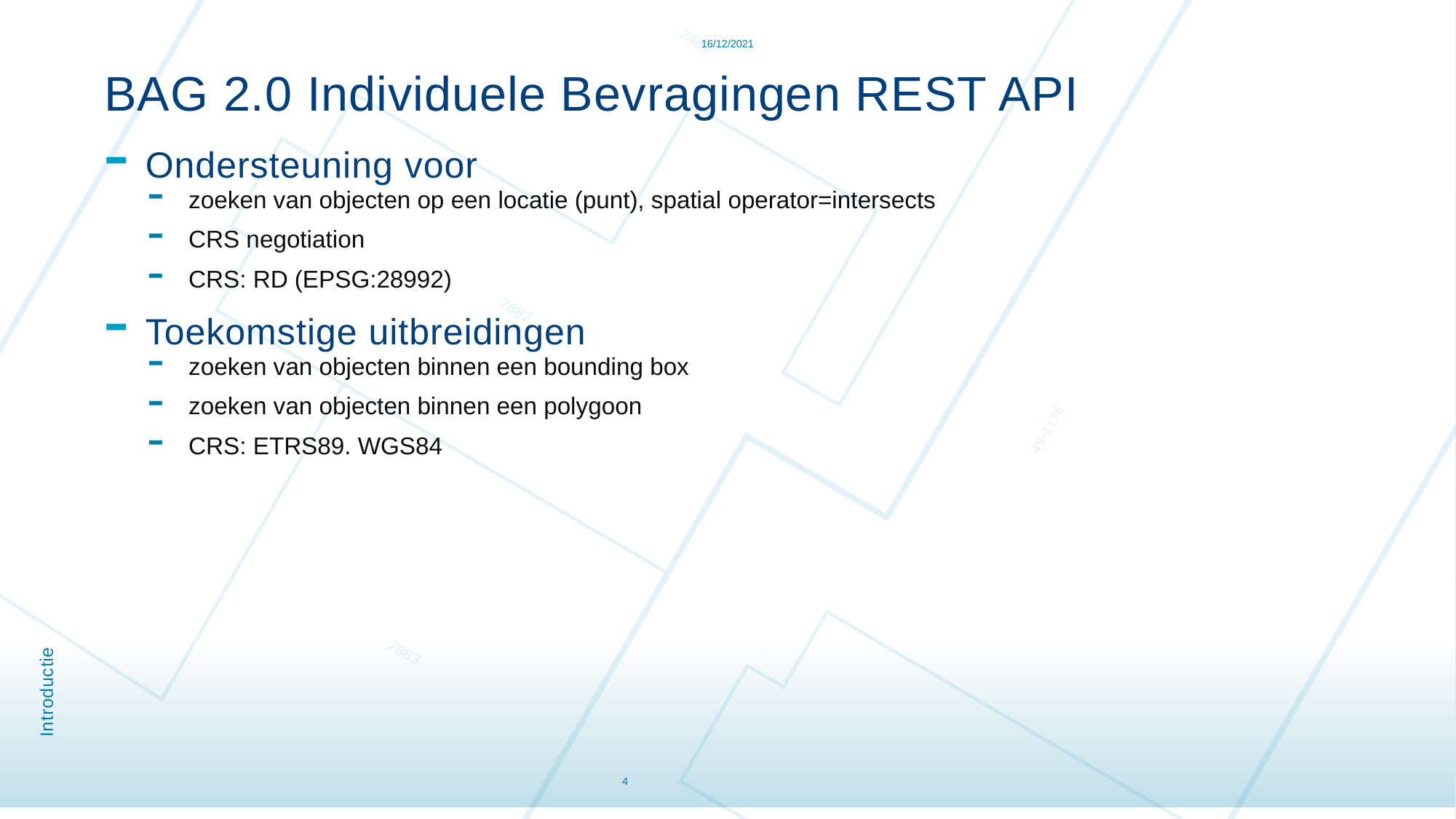

16/12/2021
BAG 2.0 Individuele Bevragingen REST API
Ondersteuning voor
zoeken van objecten op een locatie (punt), spatial operator=intersects
CRS negotiation
CRS: RD (EPSG:28992)
Toekomstige uitbreidingen
zoeken van objecten binnen een bounding box
zoeken van objecten binnen een polygoon
CRS: ETRS89. WGS84

# Introductie

4